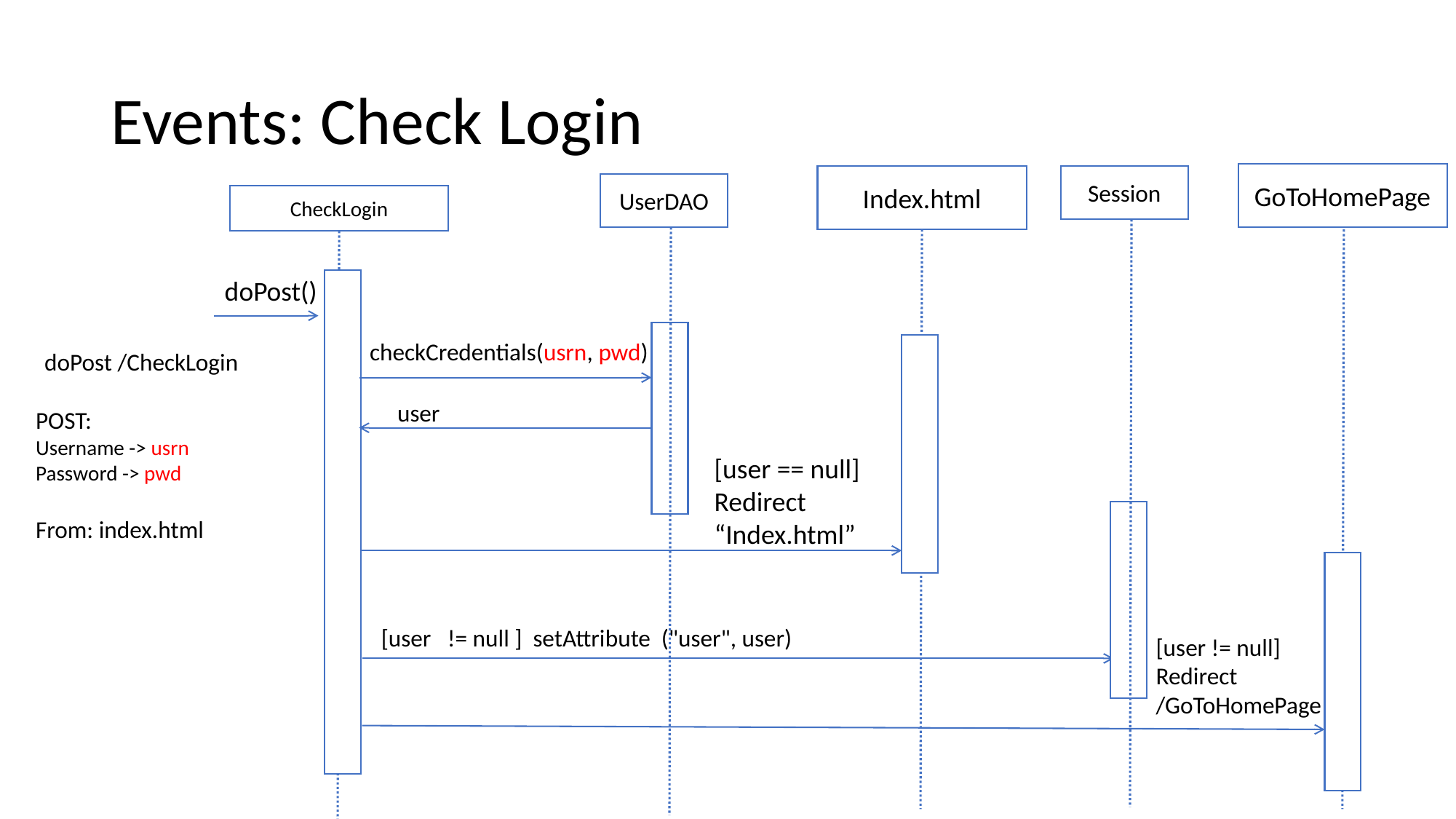

# Events: Check Login
GoToHomePage
Index.html
Session
UserDAO
CheckLogin
doPost()

checkCredentials(usrn, pwd)

doPost /CheckLogin
user
POST:
Username -> usrn
Password -> pwd

From: index.html
[user == null]
Redirect
“Index.html”

[user   != null ]  setAttribute  ("user", user)
[user != null]
Redirect
/GoToHomePage